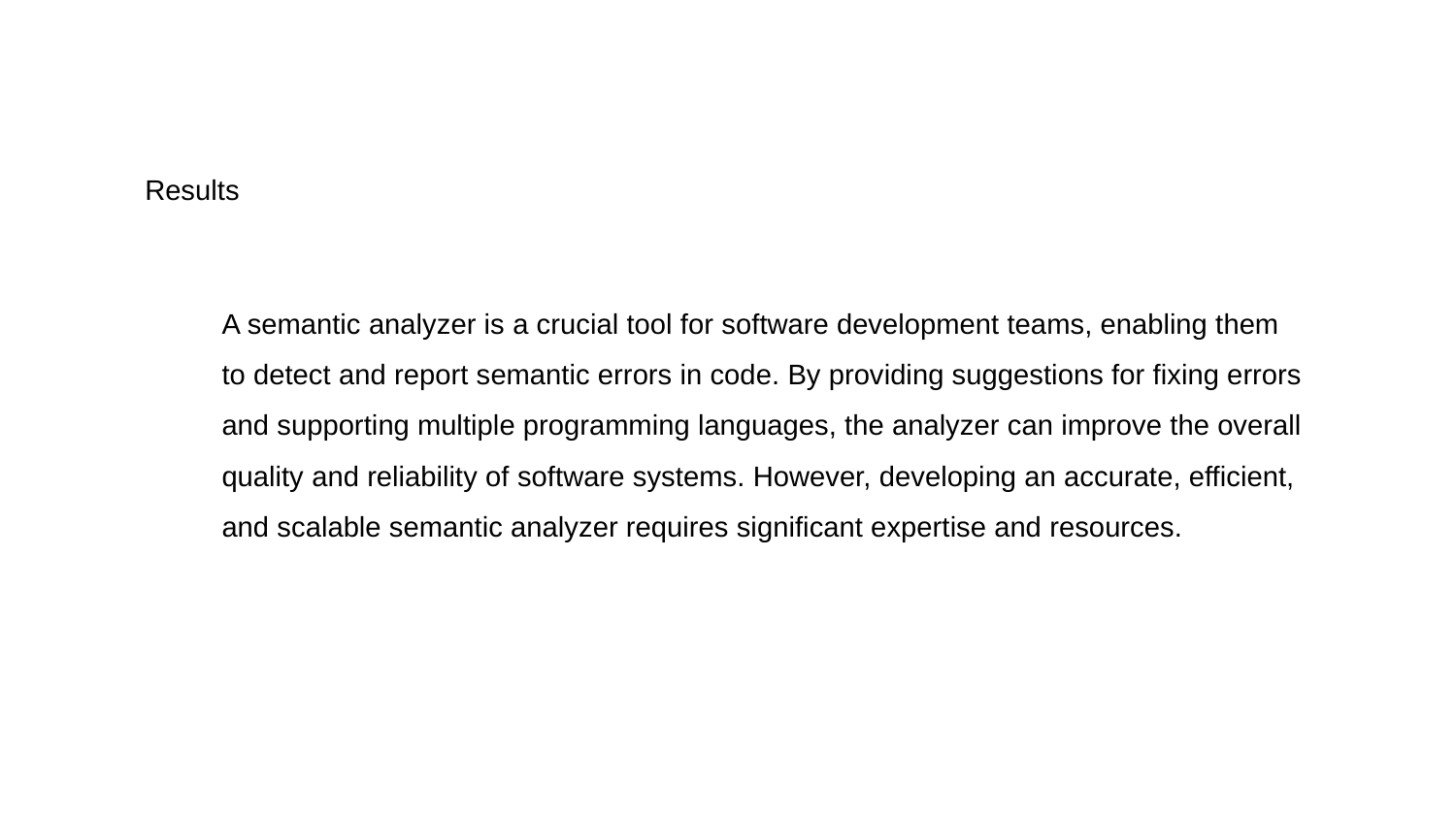

# Results
A semantic analyzer is a crucial tool for software development teams, enabling them to detect and report semantic errors in code. By providing suggestions for fixing errors and supporting multiple programming languages, the analyzer can improve the overall quality and reliability of software systems. However, developing an accurate, efficient, and scalable semantic analyzer requires significant expertise and resources.